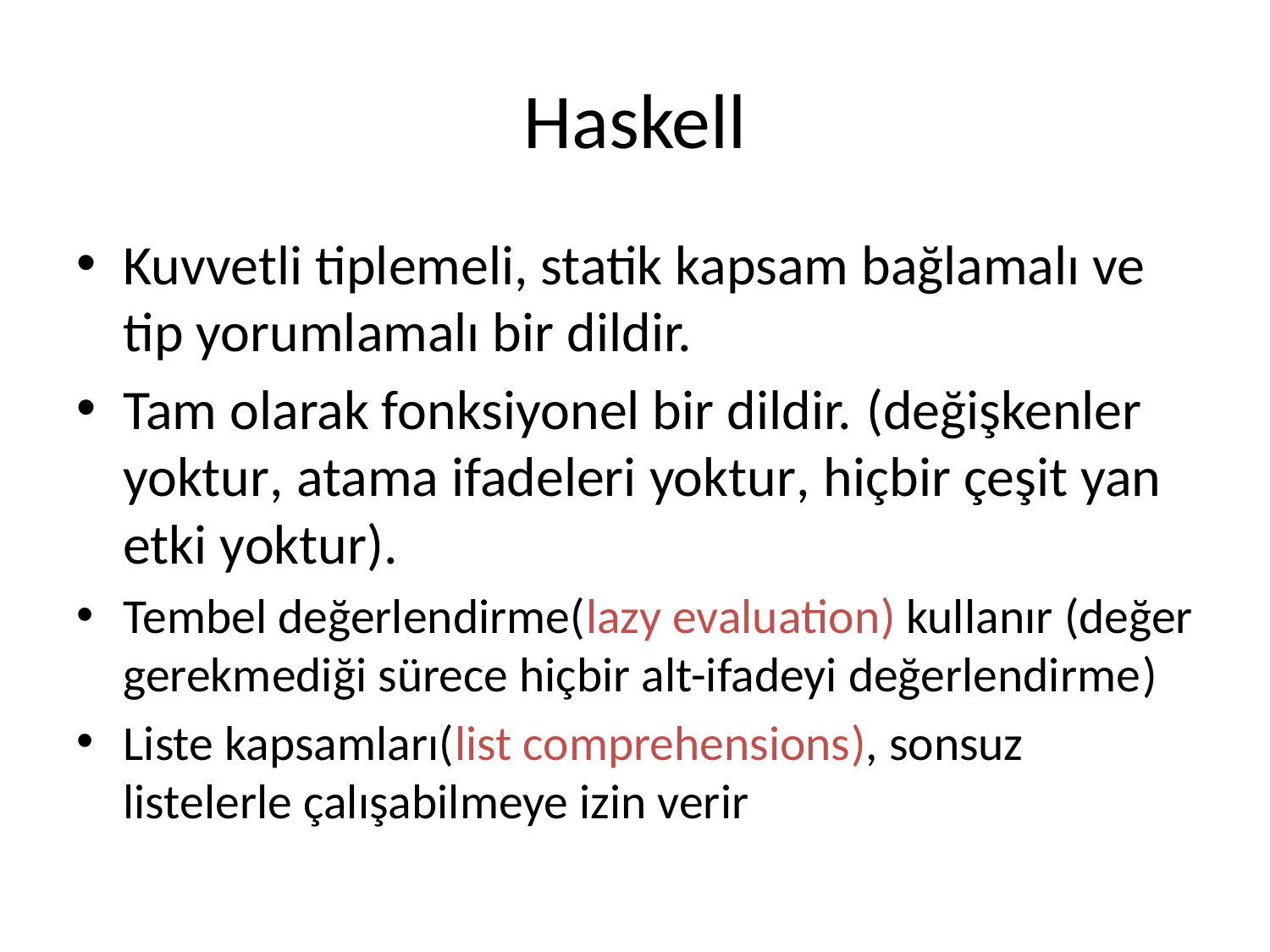

# Haskell
Kuvvetli tiplemeli, statik kapsam bağlamalı ve tip yorumlamalı bir dildir.
Tam olarak fonksiyonel bir dildir. (değişkenler yoktur, atama ifadeleri yoktur, hiçbir çeşit yan etki yoktur).
Tembel değerlendirme(lazy evaluation) kullanır (değer gerekmediği sürece hiçbir alt-ifadeyi değerlendirme)
Liste kapsamları(list comprehensions), sonsuz listelerle çalışabilmeye izin verir